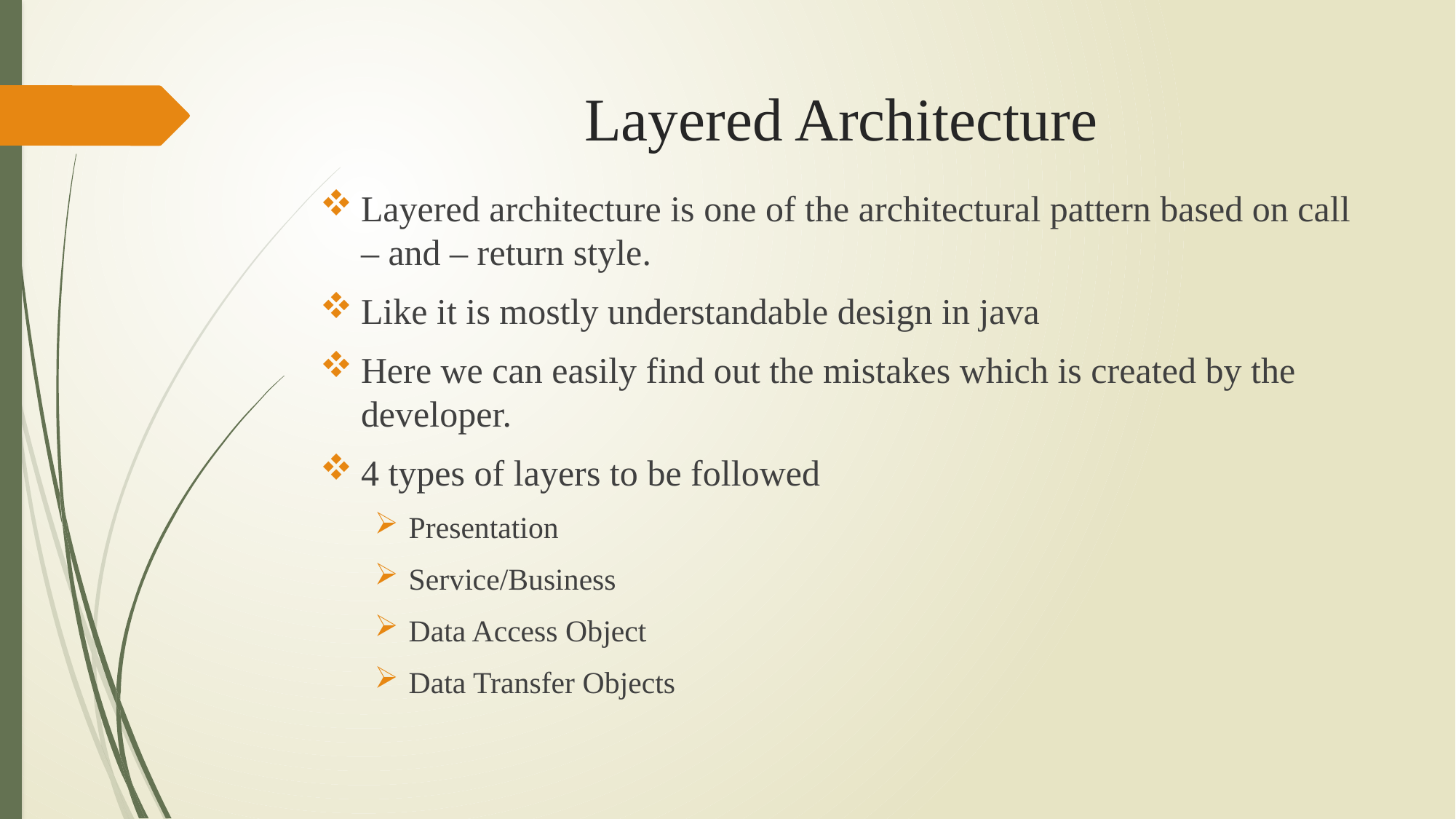

# Layered Architecture
Layered architecture is one of the architectural pattern based on call – and – return style.
Like it is mostly understandable design in java
Here we can easily find out the mistakes which is created by the developer.
4 types of layers to be followed
Presentation
Service/Business
Data Access Object
Data Transfer Objects